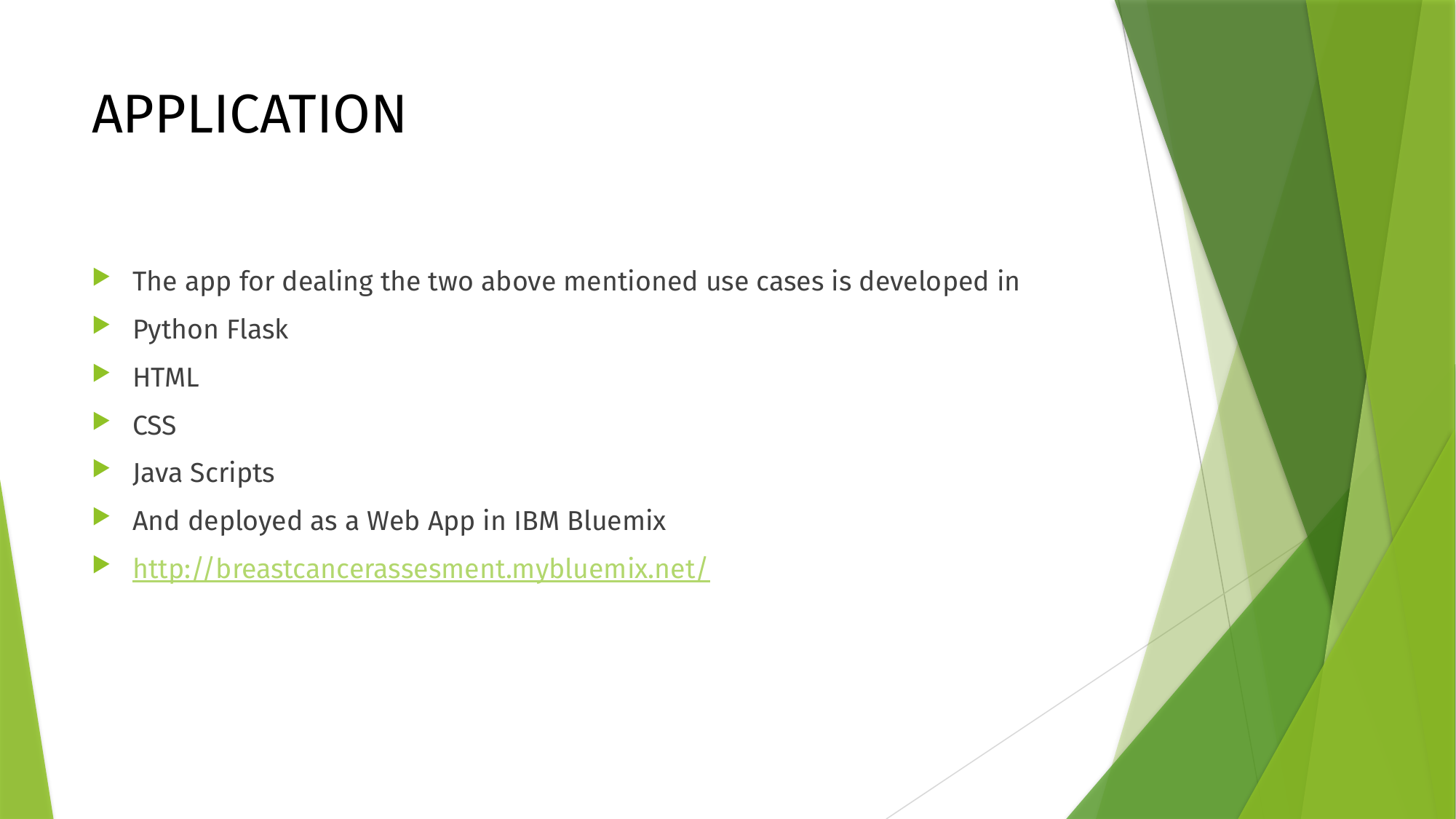

# APPLICATION
The app for dealing the two above mentioned use cases is developed in
Python Flask
HTML
CSS
Java Scripts
And deployed as a Web App in IBM Bluemix
http://breastcancerassesment.mybluemix.net/